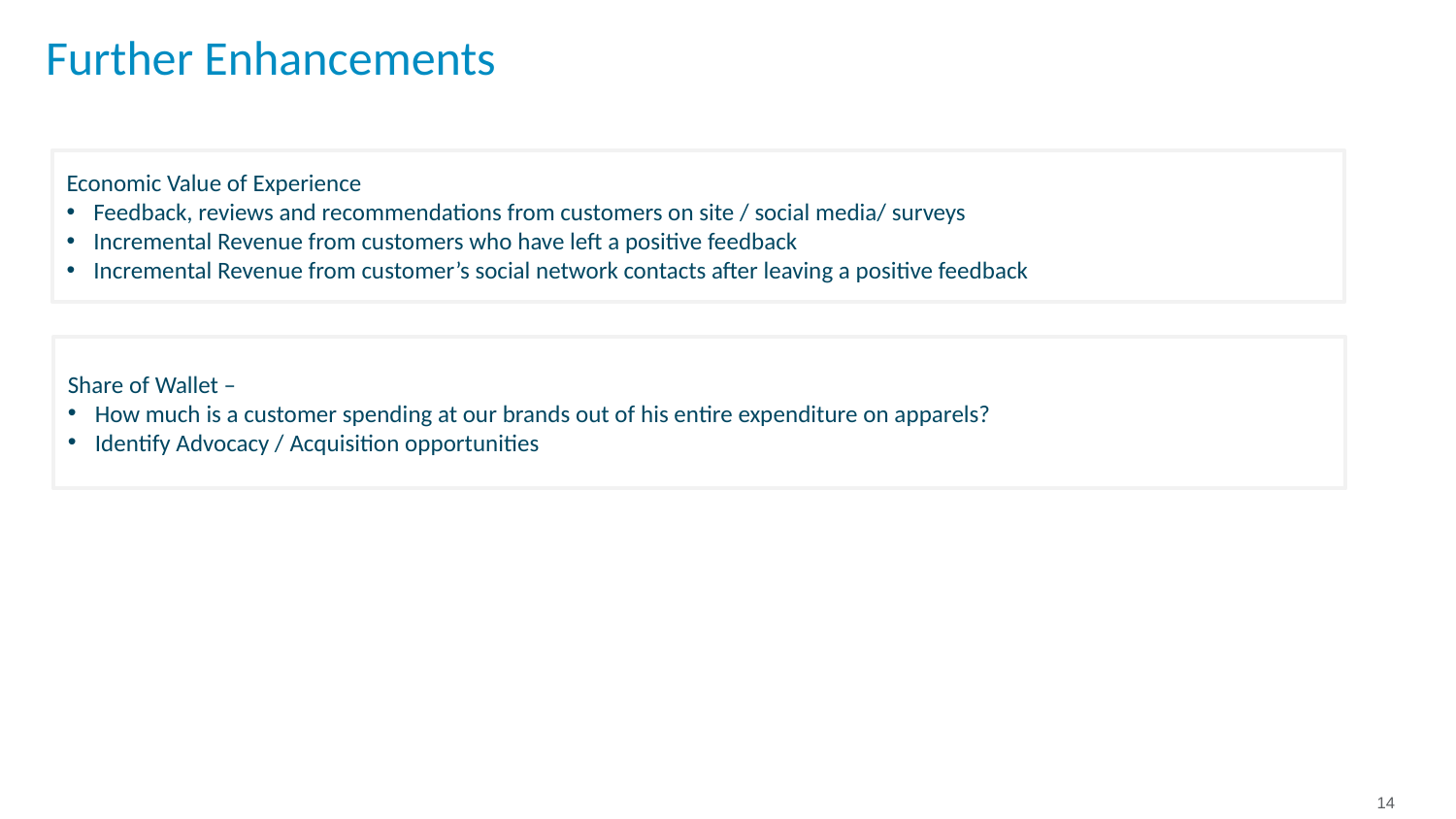

# Further Enhancements
Economic Value of Experience
Feedback, reviews and recommendations from customers on site / social media/ surveys
Incremental Revenue from customers who have left a positive feedback
Incremental Revenue from customer’s social network contacts after leaving a positive feedback
Share of Wallet –
How much is a customer spending at our brands out of his entire expenditure on apparels?
Identify Advocacy / Acquisition opportunities